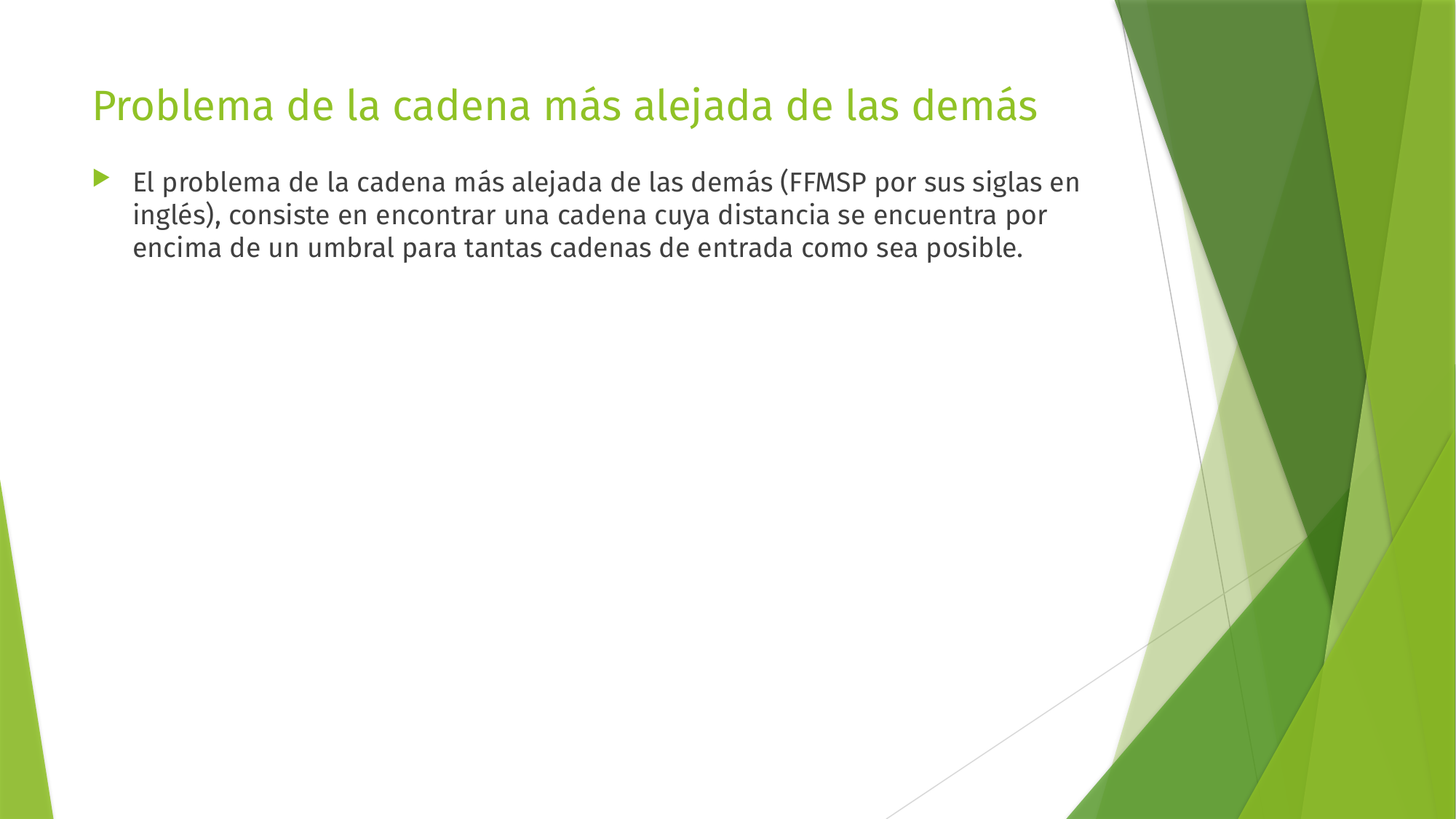

# Problema de la cadena más alejada de las demás
El problema de la cadena más alejada de las demás (FFMSP por sus siglas en inglés), consiste en encontrar una cadena cuya distancia se encuentra por encima de un umbral para tantas cadenas de entrada como sea posible.